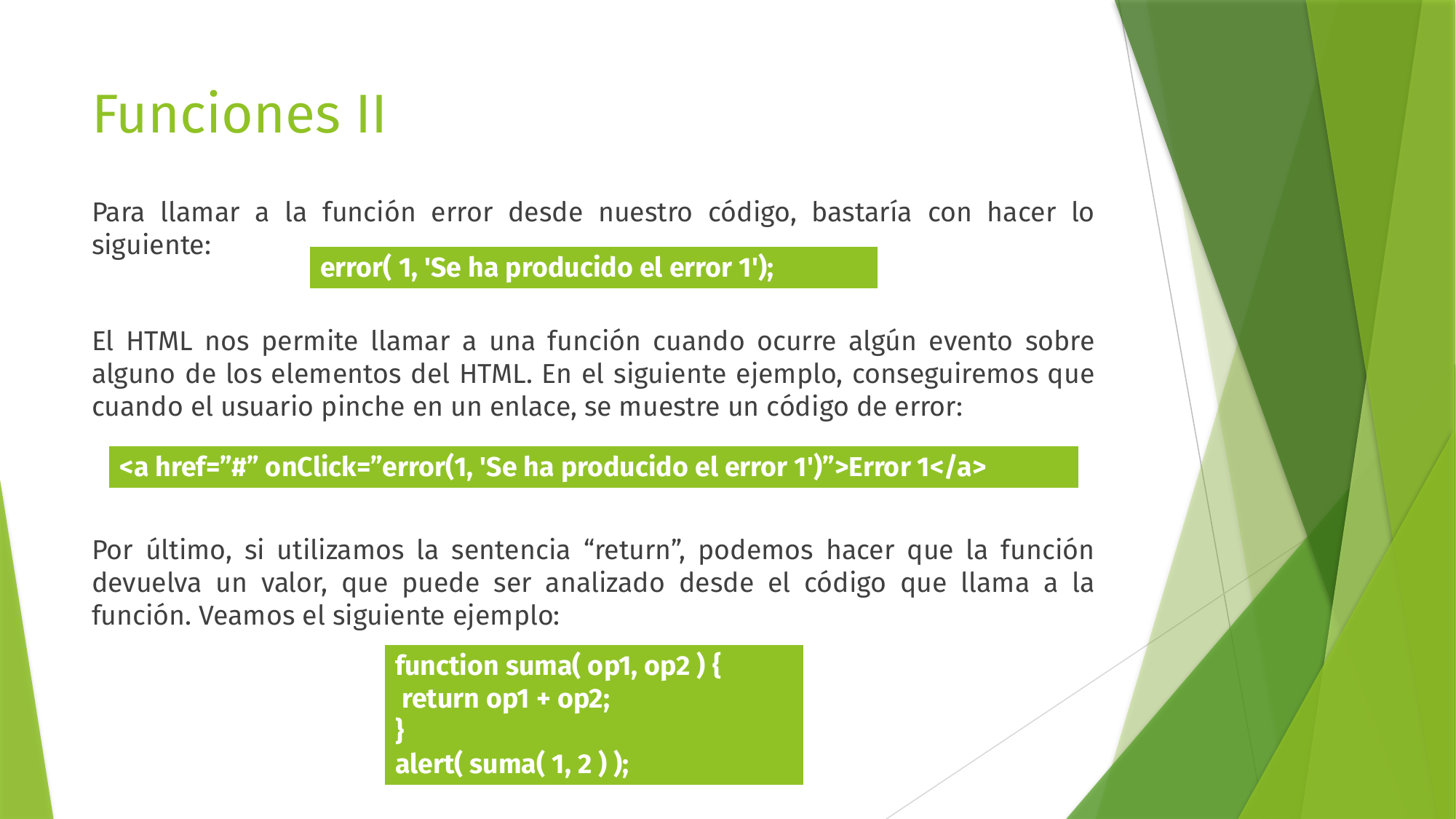

# Funciones II
Para llamar a la función error desde nuestro código, bastaría con hacer lo siguiente:

El HTML nos permite llamar a una función cuando ocurre algún evento sobre alguno de los elementos del HTML. En el siguiente ejemplo, conseguiremos que cuando el usuario pinche en un enlace, se muestre un código de error:

Por último, si utilizamos la sentencia “return”, podemos hacer que la función devuelva un valor, que puede ser analizado desde el código que llama a la función. Veamos el siguiente ejemplo:

| error( 1, 'Se ha producido el error 1'); |
| --- |
| <a href=”#” onClick=”error(1, 'Se ha producido el error 1')”>Error 1</a> |
| --- |
| function suma( op1, op2 ) { return op1 + op2; } alert( suma( 1, 2 ) ); |
| --- |